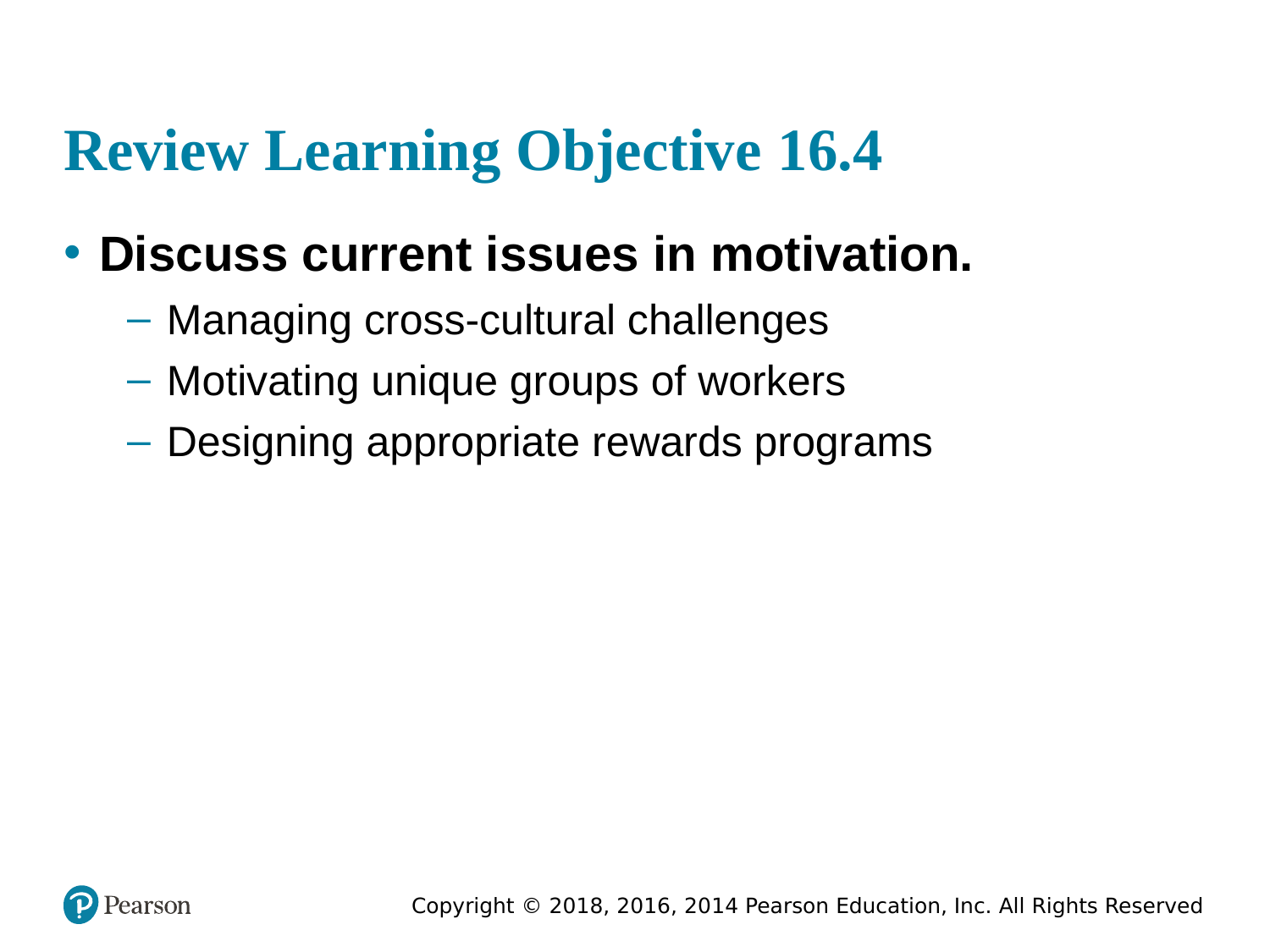

# Review Learning Objective 16.4
Discuss current issues in motivation.
Managing cross-cultural challenges
Motivating unique groups of workers
Designing appropriate rewards programs